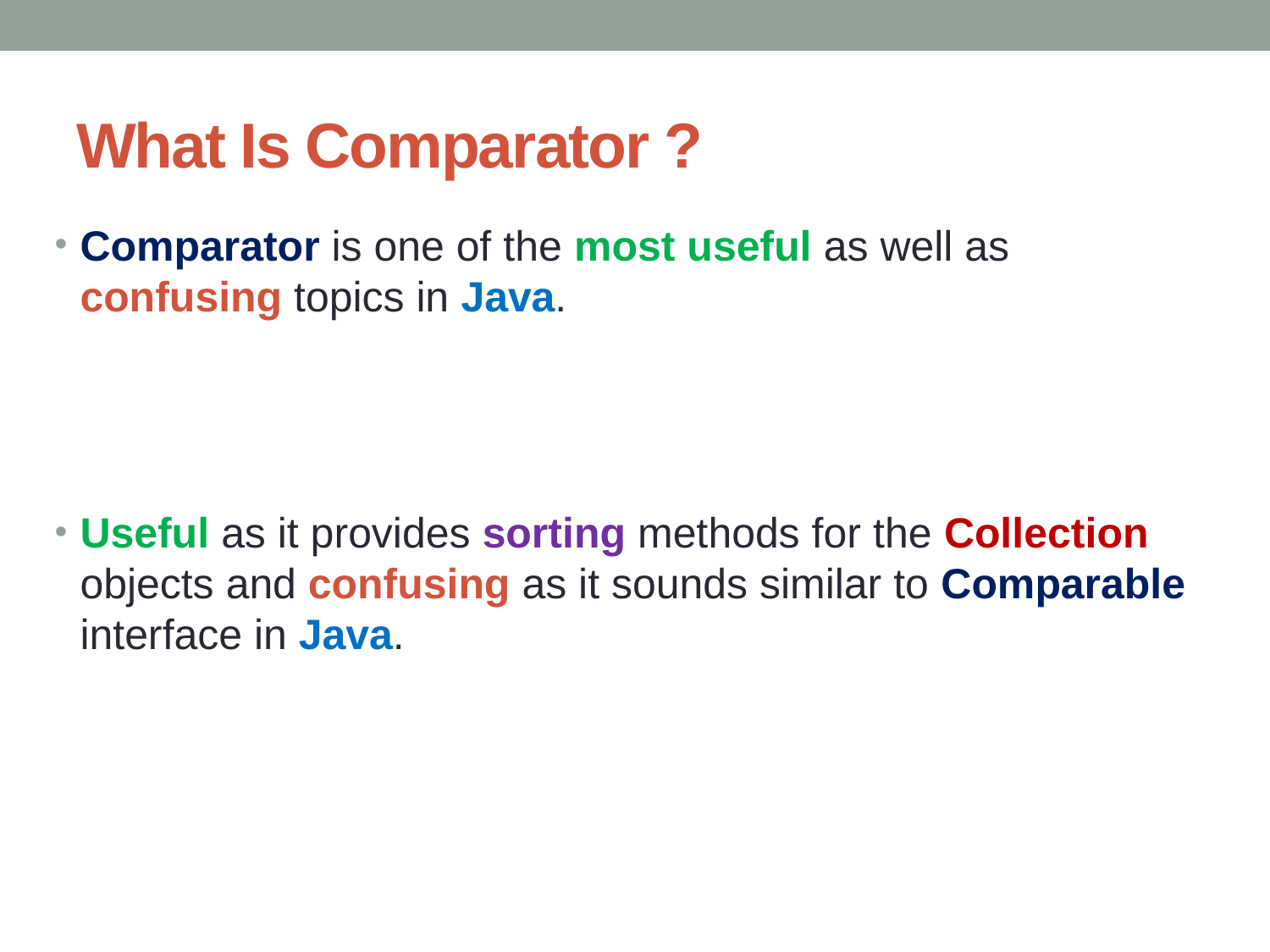

# What Is Comparator ?
Comparator is one of the most useful as well as confusing topics in Java.

Useful as it provides sorting methods for the Collection objects and confusing as it sounds similar to Comparable interface in Java.